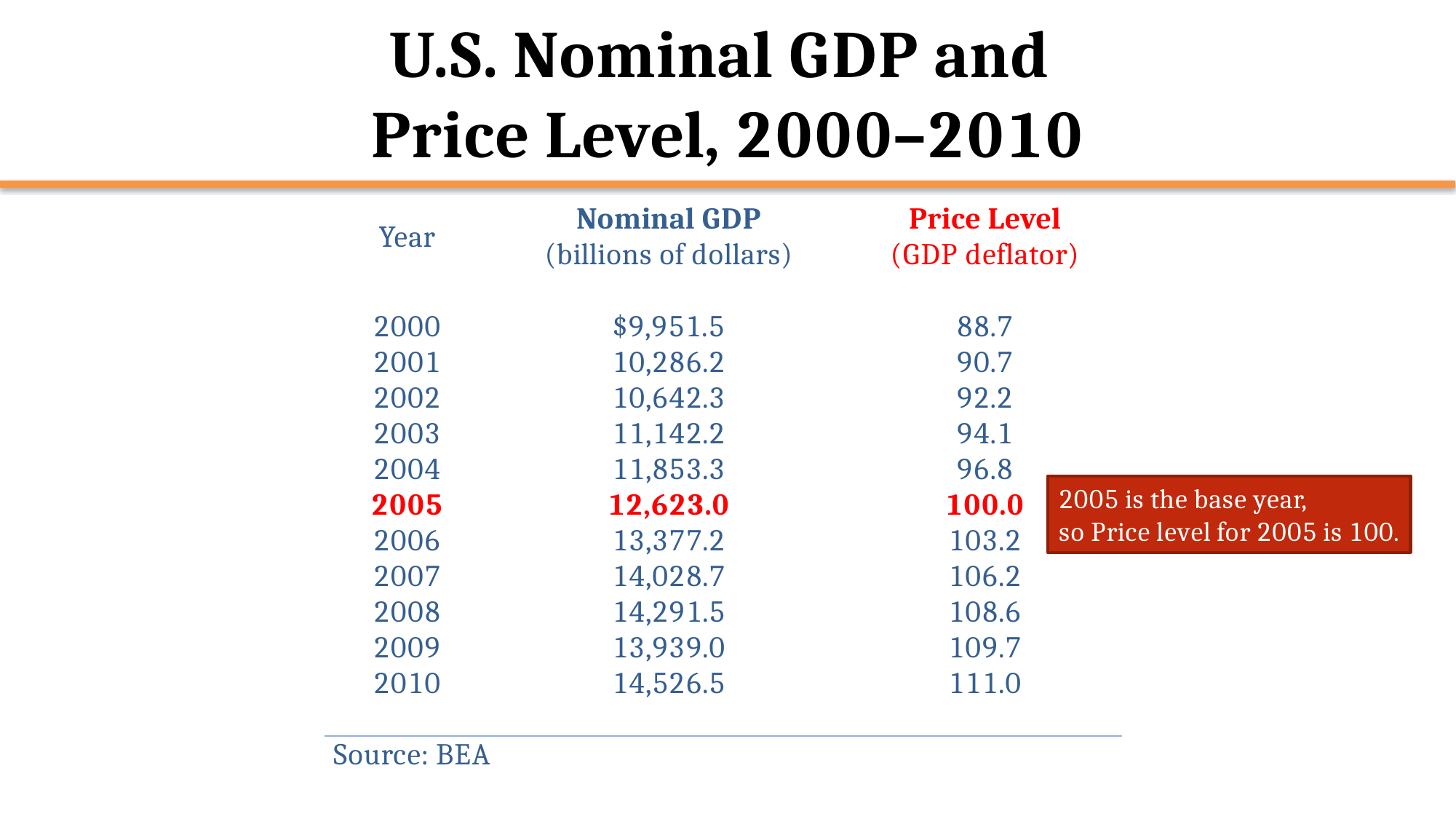

# U.S. Nominal GDP and Price Level, 2000–2010
| Year | Nominal GDP (billions of dollars) | Price Level (GDP deflator) |
| --- | --- | --- |
|  |  |  |
| 2000 | $9,951.5 | 88.7 |
| 2001 | 10,286.2 | 90.7 |
| 2002 | 10,642.3 | 92.2 |
| 2003 | 11,142.2 | 94.1 |
| 2004 | 11,853.3 | 96.8 |
| 2005 | 12,623.0 | 100.0 |
| 2006 | 13,377.2 | 103.2 |
| 2007 | 14,028.7 | 106.2 |
| 2008 | 14,291.5 | 108.6 |
| 2009 | 13,939.0 | 109.7 |
| 2010 | 14,526.5 | 111.0 |
|  |  |  |
| Source: BEA |  |  |
2005 is the base year,
so Price level for 2005 is 100.